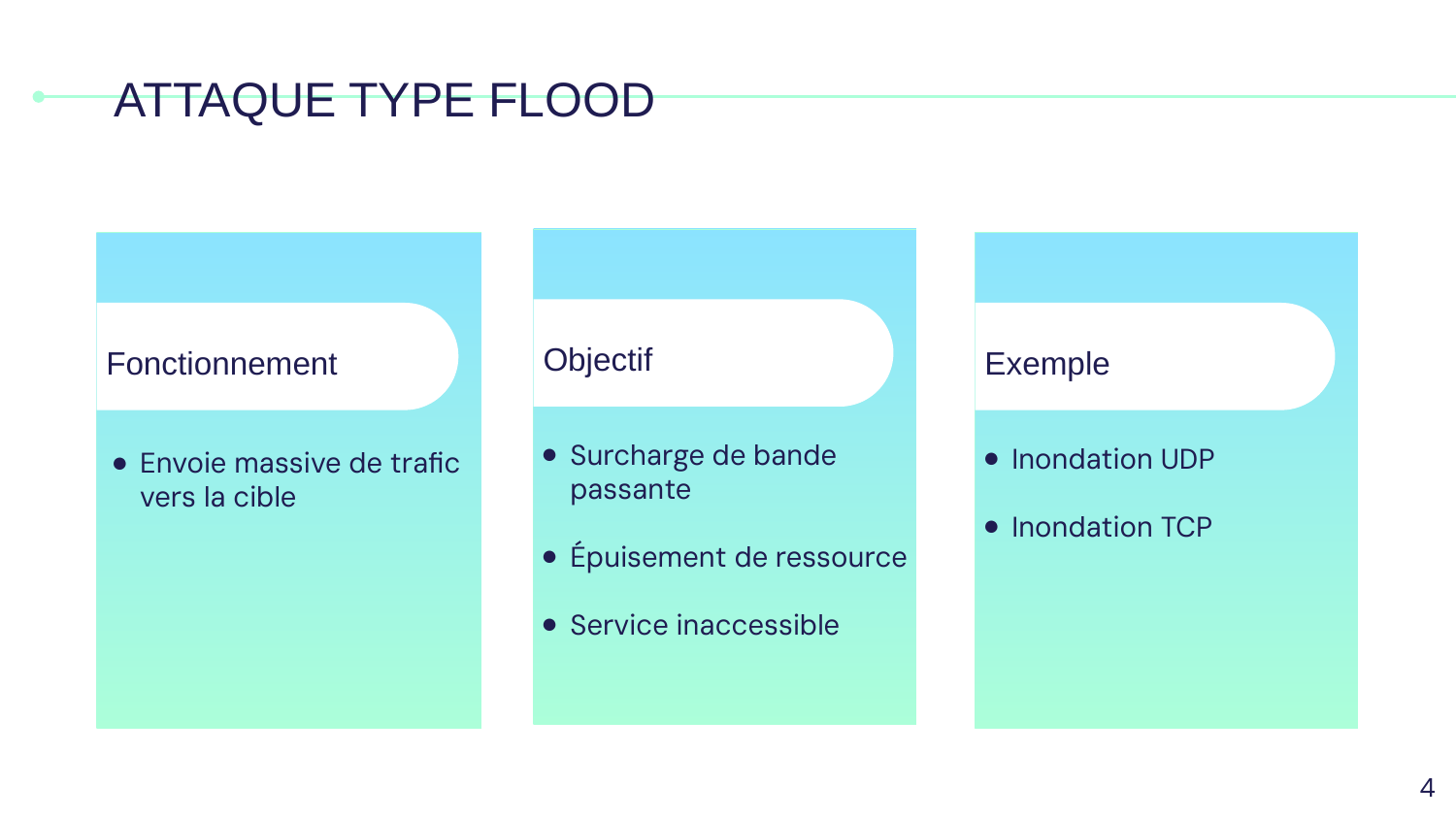

# ATTAQUE TYPE FLOOD

Objectif
Surcharge de bande passante
Épuisement de ressource
Service inaccessible

Fonctionnement
Envoie massive de trafic vers la cible

Exemple
Inondation UDP
Inondation TCP
4